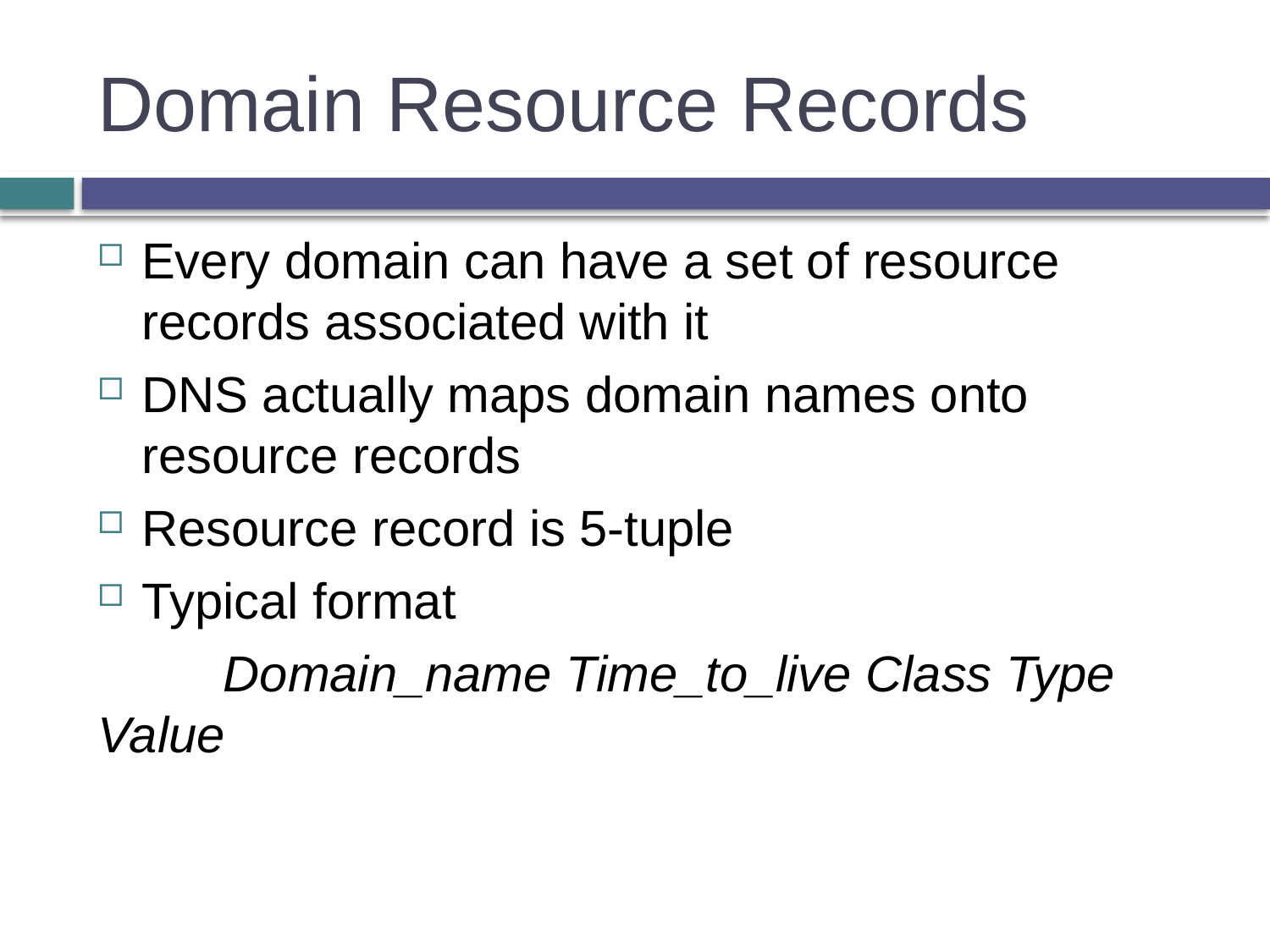

# Domain Resource Records
Every domain can have a set of resource records associated with it
DNS actually maps domain names onto resource records
Resource record is 5-tuple
Typical format
	Domain_name Time_to_live Class Type Value